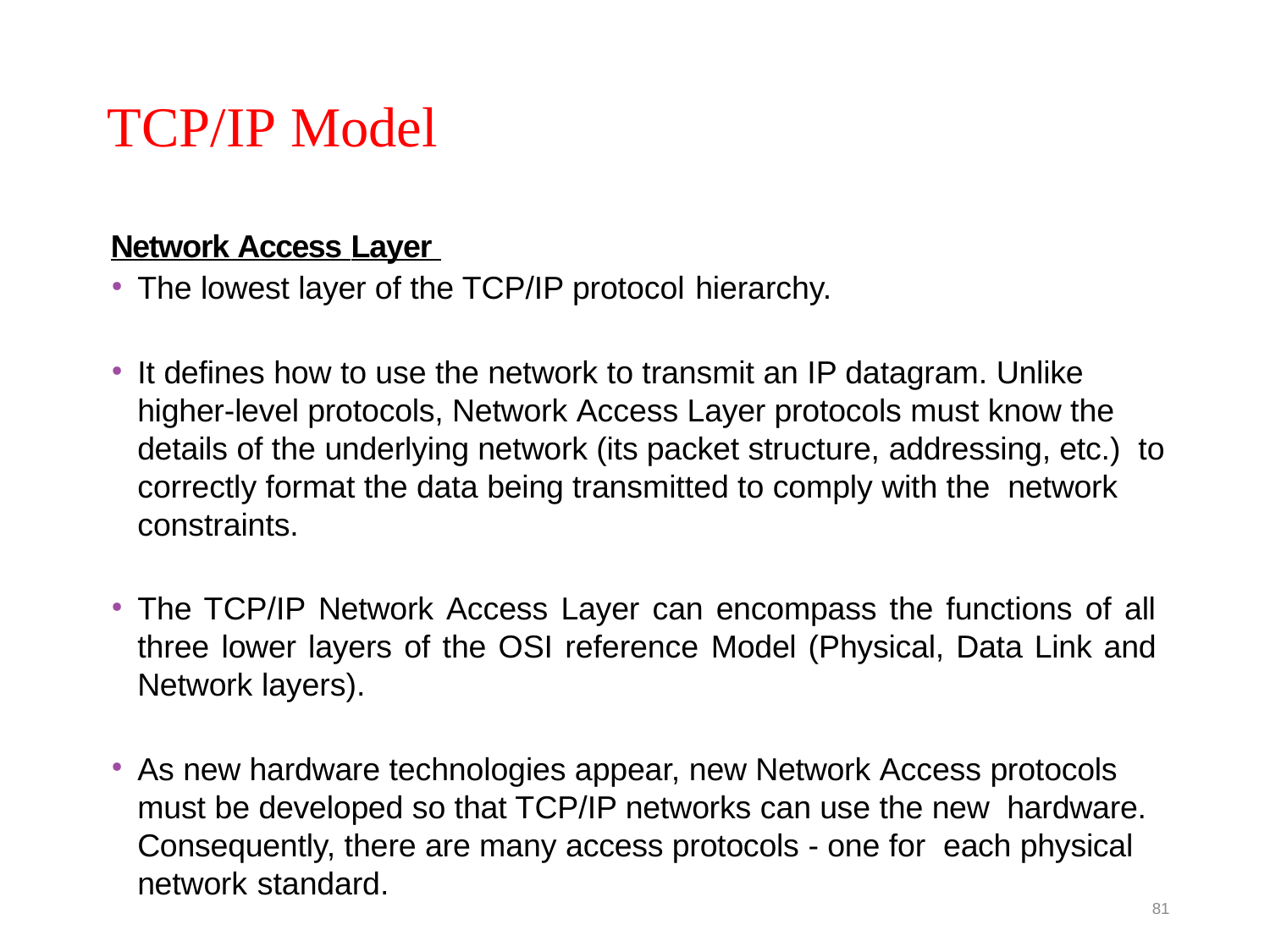

TCP/IP Model

Network Access Layer
The lowest layer of the TCP/IP protocol hierarchy.

It defines how to use the network to transmit an IP datagram. Unlike  higher-level protocols, Network Access Layer protocols must know the  details of the underlying network (its packet structure, addressing, etc.)  to correctly format the data being transmitted to comply with the  network constraints.

The TCP/IP Network Access Layer can encompass the functions of all  three lower layers of the OSI reference Model (Physical, Data Link and  Network layers).

As new hardware technologies appear, new Network Access protocols  must be developed so that TCP/IP networks can use the new  hardware. Consequently, there are many access protocols - one for  each physical network standard.

81